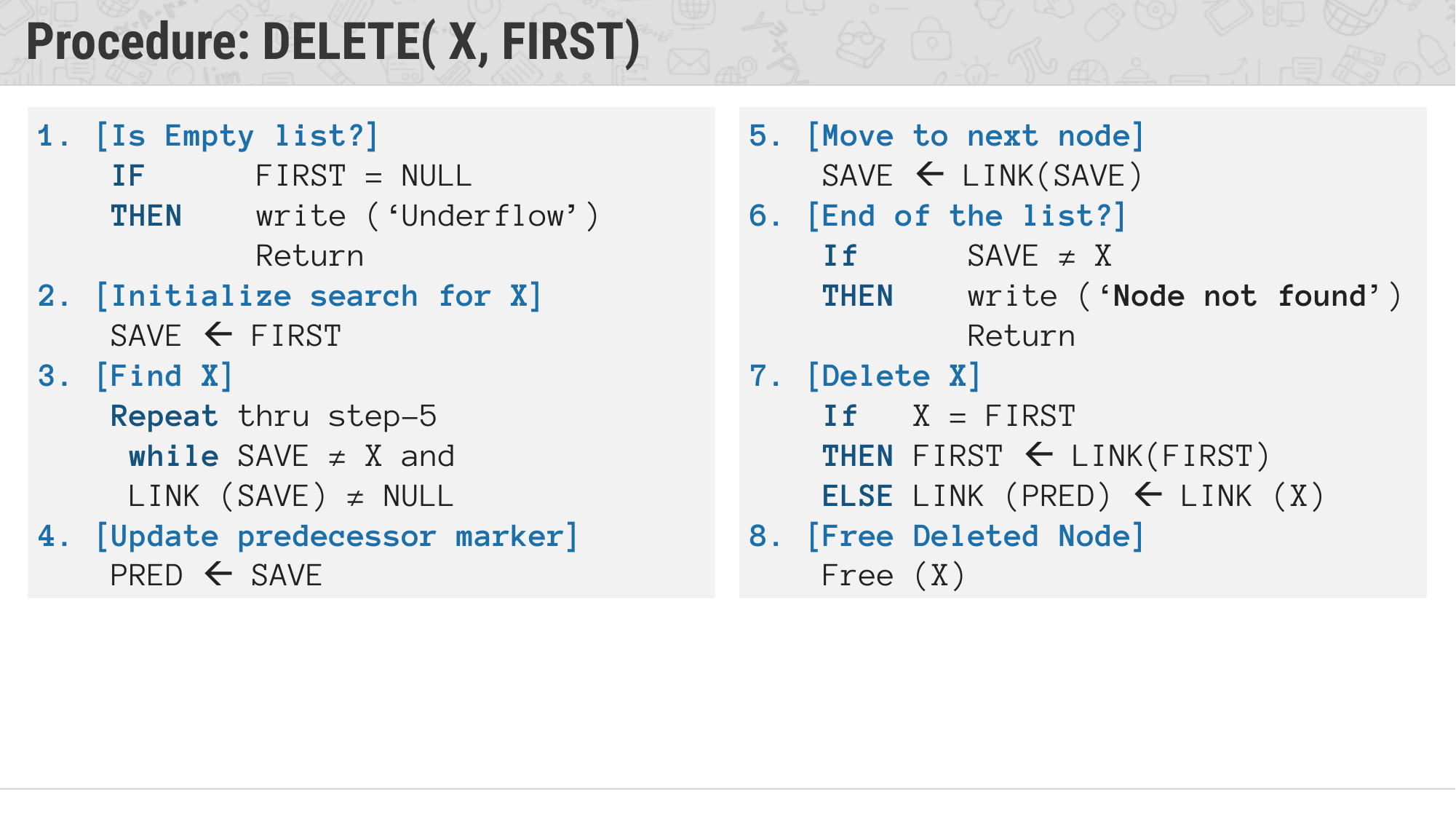

# Procedure: DELETE( X, FIRST)
1. [Is Empty list?]
    IF	FIRST = NULL
    THEN	write (‘Underflow’)
		Return
2. [Initialize search for X]
    SAVE 🡨 FIRST
3. [Find X]
    Repeat thru step-5
     while SAVE ≠ X and
     LINK (SAVE) ≠ NULL
4. [Update predecessor marker]
    PRED 🡨 SAVE
5. [Move to next node]
    SAVE 🡨 LINK(SAVE)
6. [End of the list?]
    If	SAVE ≠ X
    THEN	write (‘Node not found’)
       	Return
7. [Delete X]
    If   X = FIRST
    THEN FIRST 🡨 LINK(FIRST)
    ELSE LINK (PRED) 🡨 LINK (X)
8. [Free Deleted Node]
    Free (X)